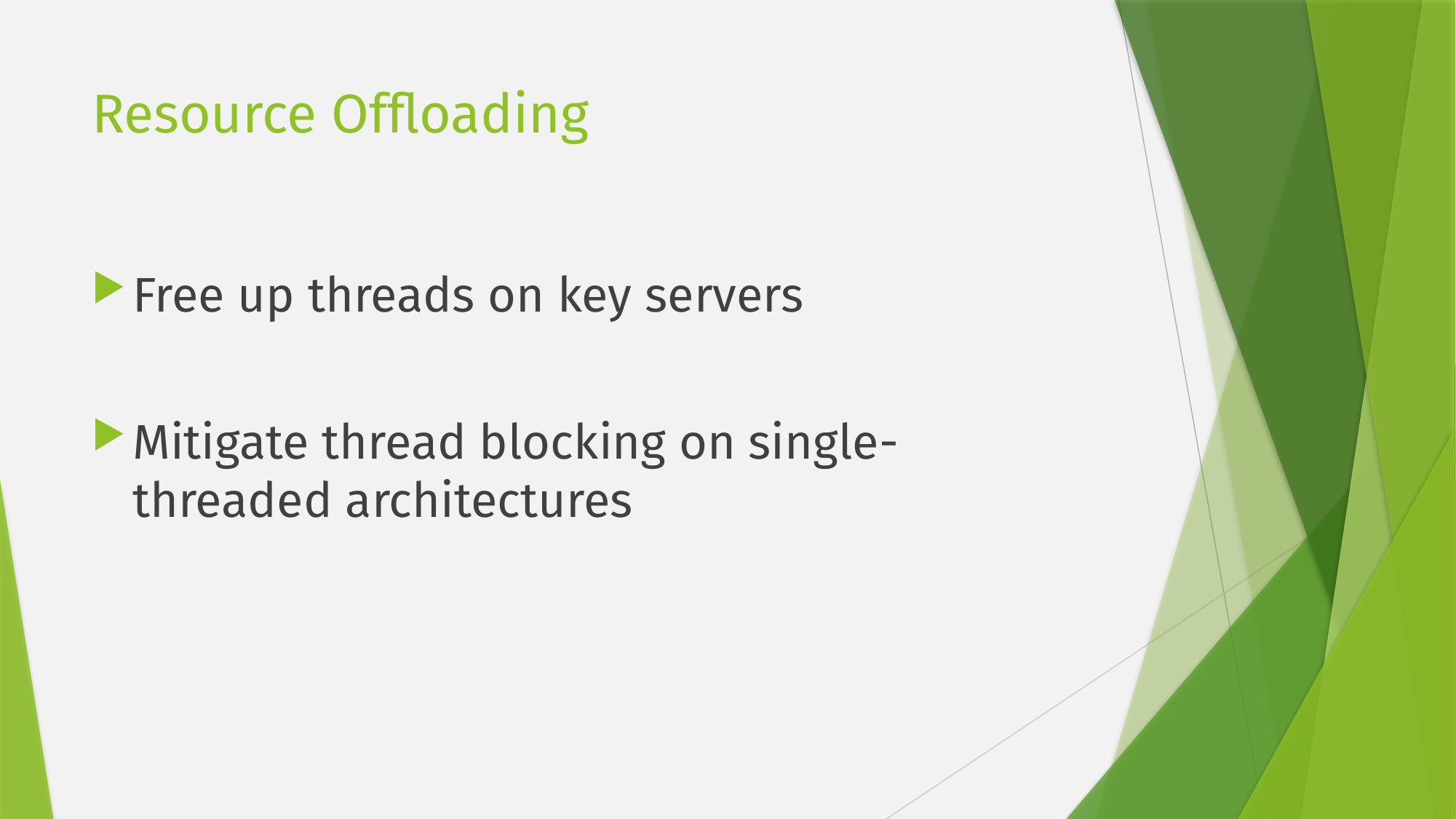

# Resource Offloading
Free up threads on key servers

Mitigate thread blocking on single-threaded architectures